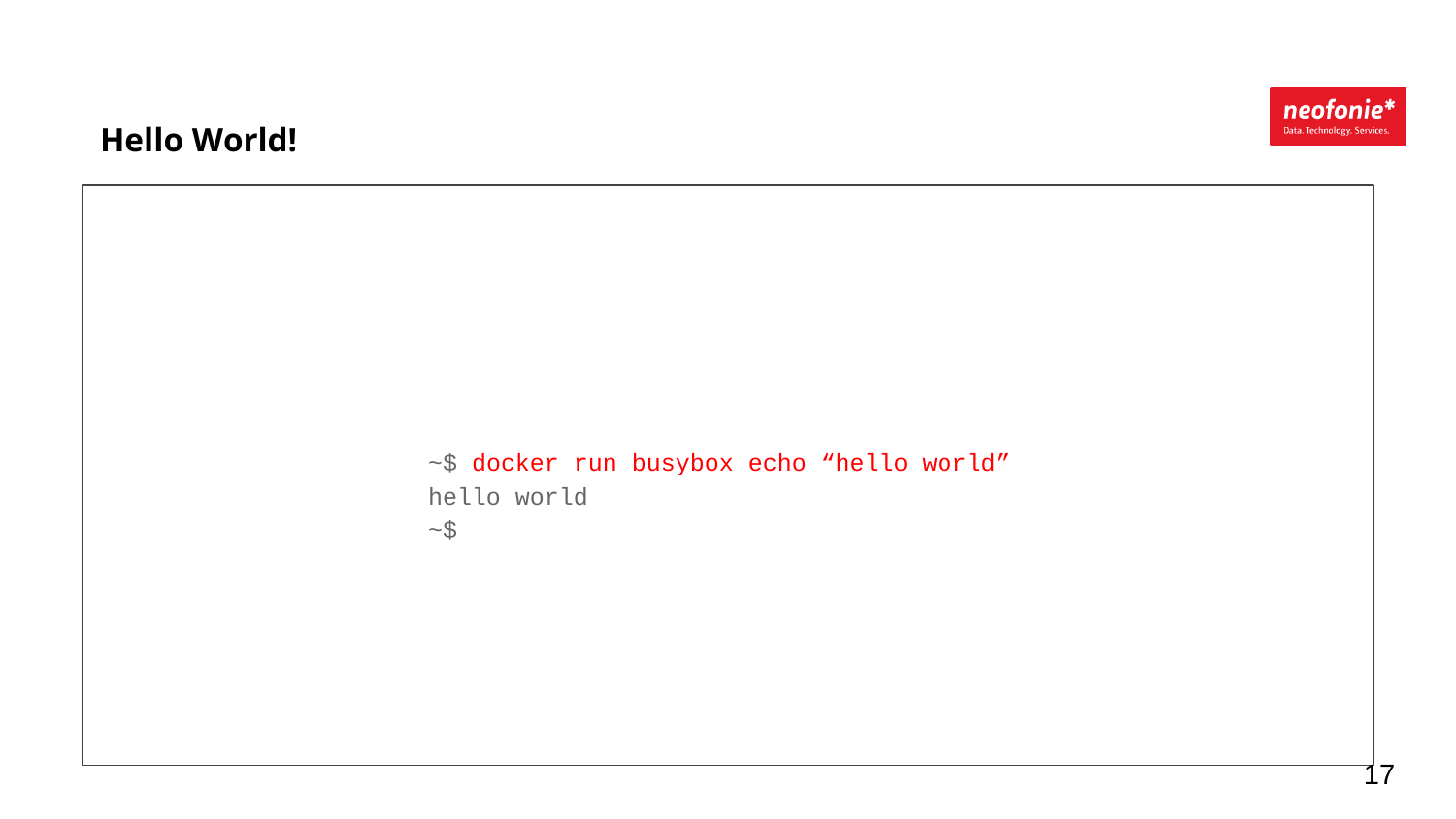

Hello World!

~$ docker run busybox echo “hello world”
hello world
~$

17